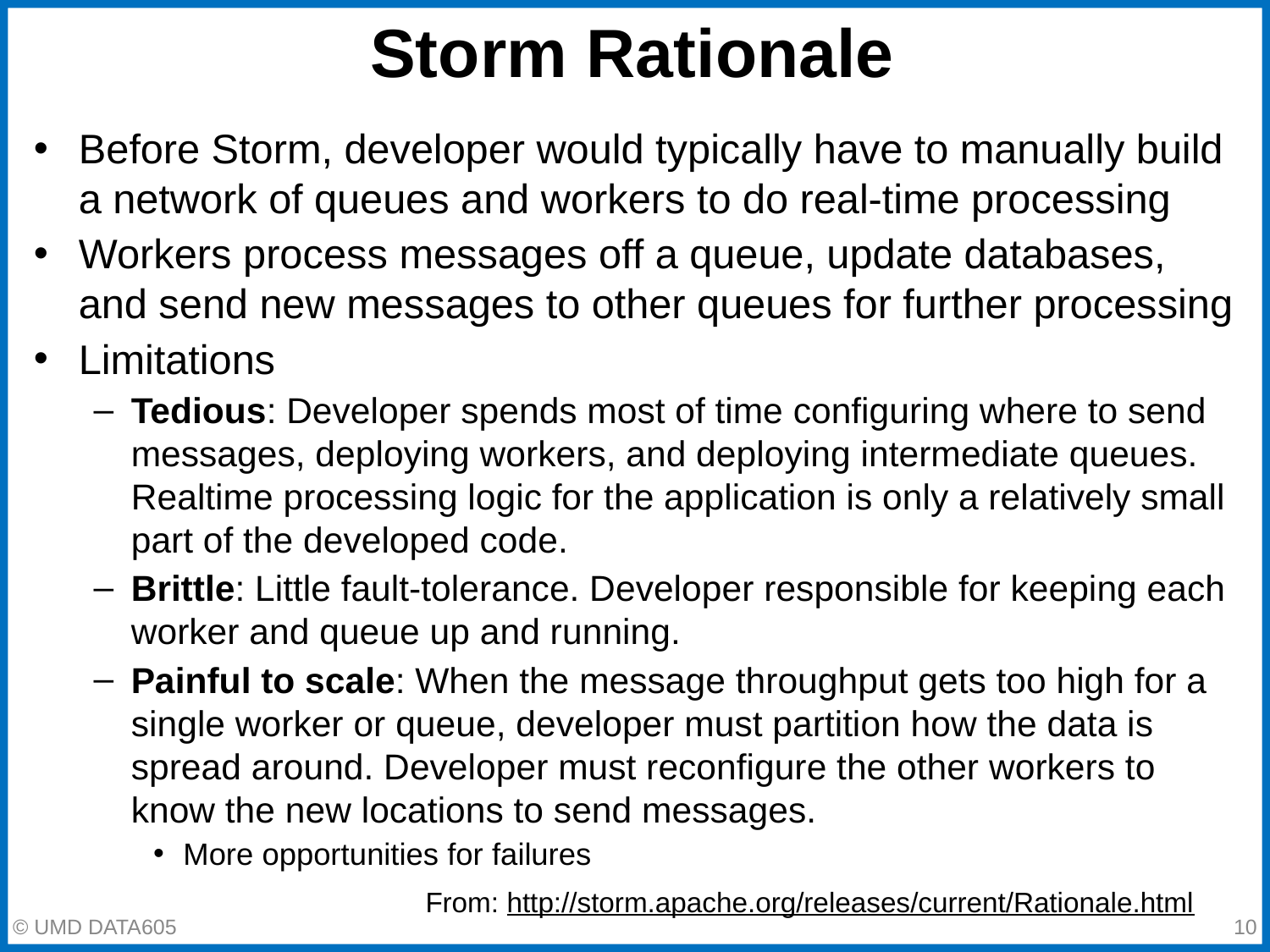

# Storm Rationale
Before Storm, developer would typically have to manually build a network of queues and workers to do real-time processing
Workers process messages off a queue, update databases, and send new messages to other queues for further processing
Limitations
Tedious: Developer spends most of time configuring where to send messages, deploying workers, and deploying intermediate queues. Realtime processing logic for the application is only a relatively small part of the developed code.
Brittle: Little fault-tolerance. Developer responsible for keeping each worker and queue up and running.
Painful to scale: When the message throughput gets too high for a single worker or queue, developer must partition how the data is spread around. Developer must reconfigure the other workers to know the new locations to send messages.
More opportunities for failures
From: http://storm.apache.org/releases/current/Rationale.html

10